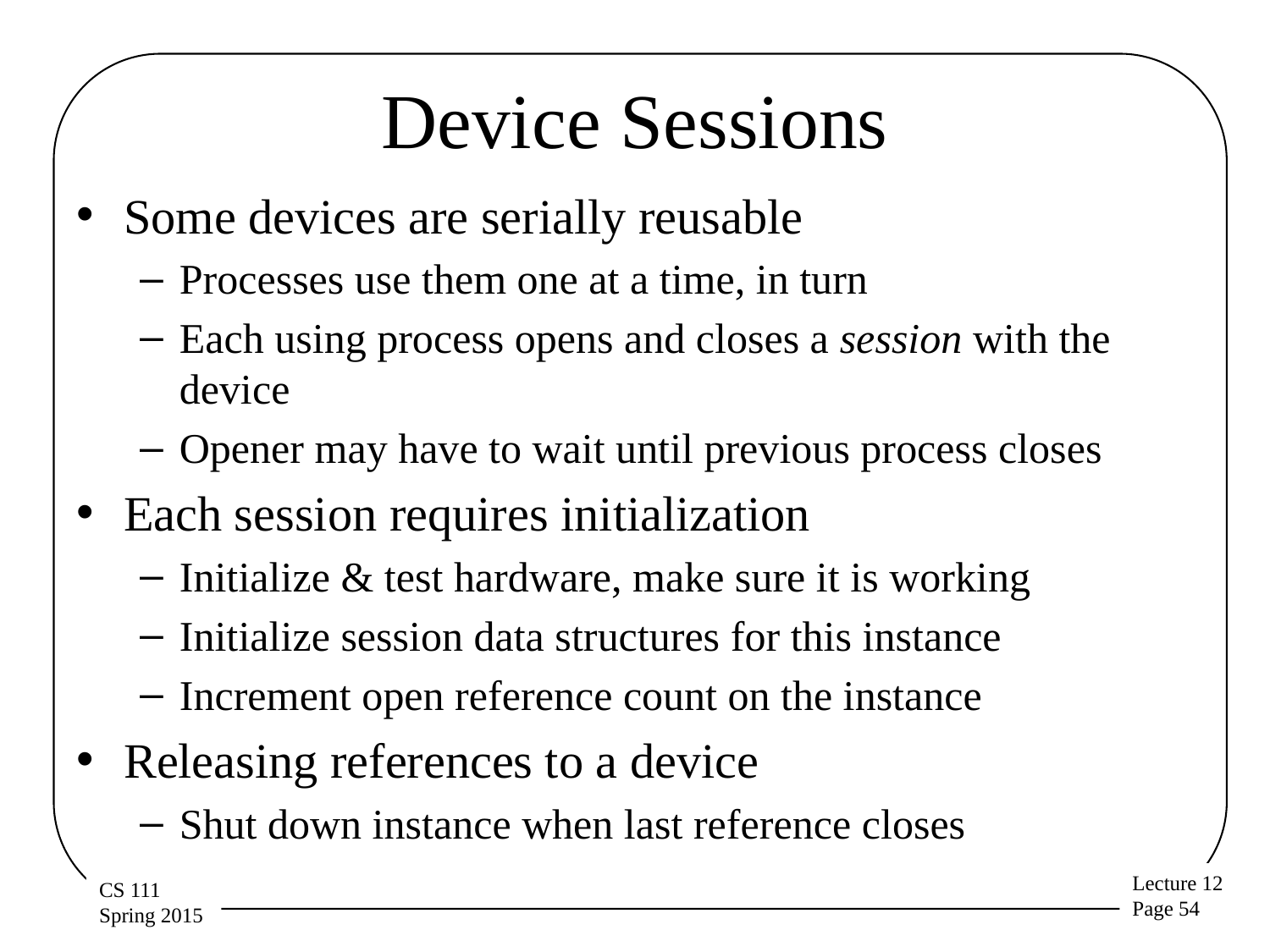

# Device Sessions
Some devices are serially reusable
Processes use them one at a time, in turn
Each using process opens and closes a session with the device
Opener may have to wait until previous process closes
Each session requires initialization
Initialize & test hardware, make sure it is working
Initialize session data structures for this instance
Increment open reference count on the instance
Releasing references to a device
Shut down instance when last reference closes